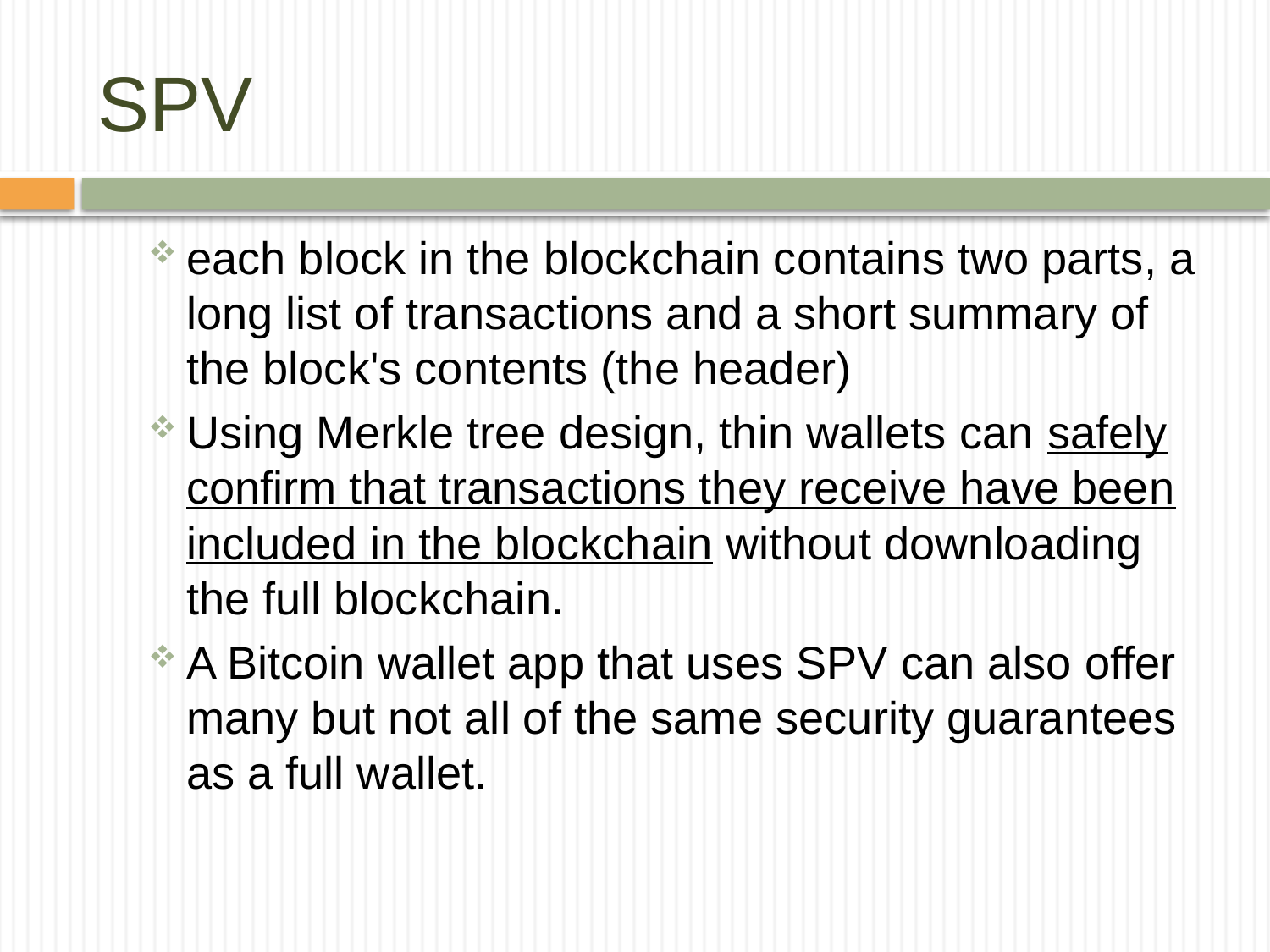

# SPV
each block in the blockchain contains two parts, a long list of transactions and a short summary of the block's contents (the header)
Using Merkle tree design, thin wallets can safely confirm that transactions they receive have been included in the blockchain without downloading the full blockchain.
A Bitcoin wallet app that uses SPV can also offer many but not all of the same security guarantees as a full wallet.